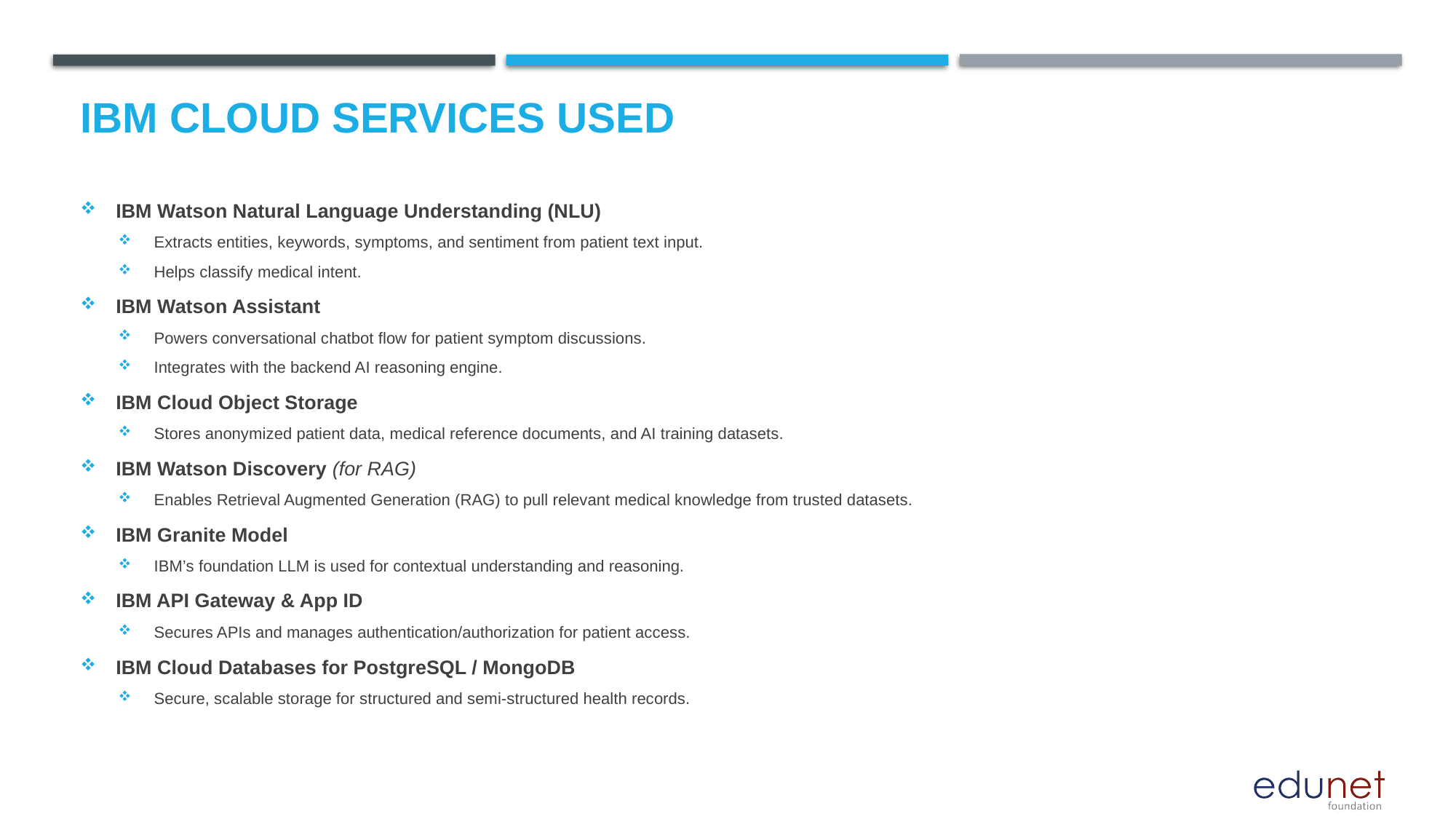

# IBM cloud services used

IBM Watson Natural Language Understanding (NLU)
Extracts entities, keywords, symptoms, and sentiment from patient text input.
Helps classify medical intent.
IBM Watson Assistant
Powers conversational chatbot flow for patient symptom discussions.
Integrates with the backend AI reasoning engine.
IBM Cloud Object Storage
Stores anonymized patient data, medical reference documents, and AI training datasets.
IBM Watson Discovery (for RAG)
Enables Retrieval Augmented Generation (RAG) to pull relevant medical knowledge from trusted datasets.
IBM Granite Model
IBM’s foundation LLM is used for contextual understanding and reasoning.
IBM API Gateway & App ID
Secures APIs and manages authentication/authorization for patient access.
IBM Cloud Databases for PostgreSQL / MongoDB
Secure, scalable storage for structured and semi-structured health records.